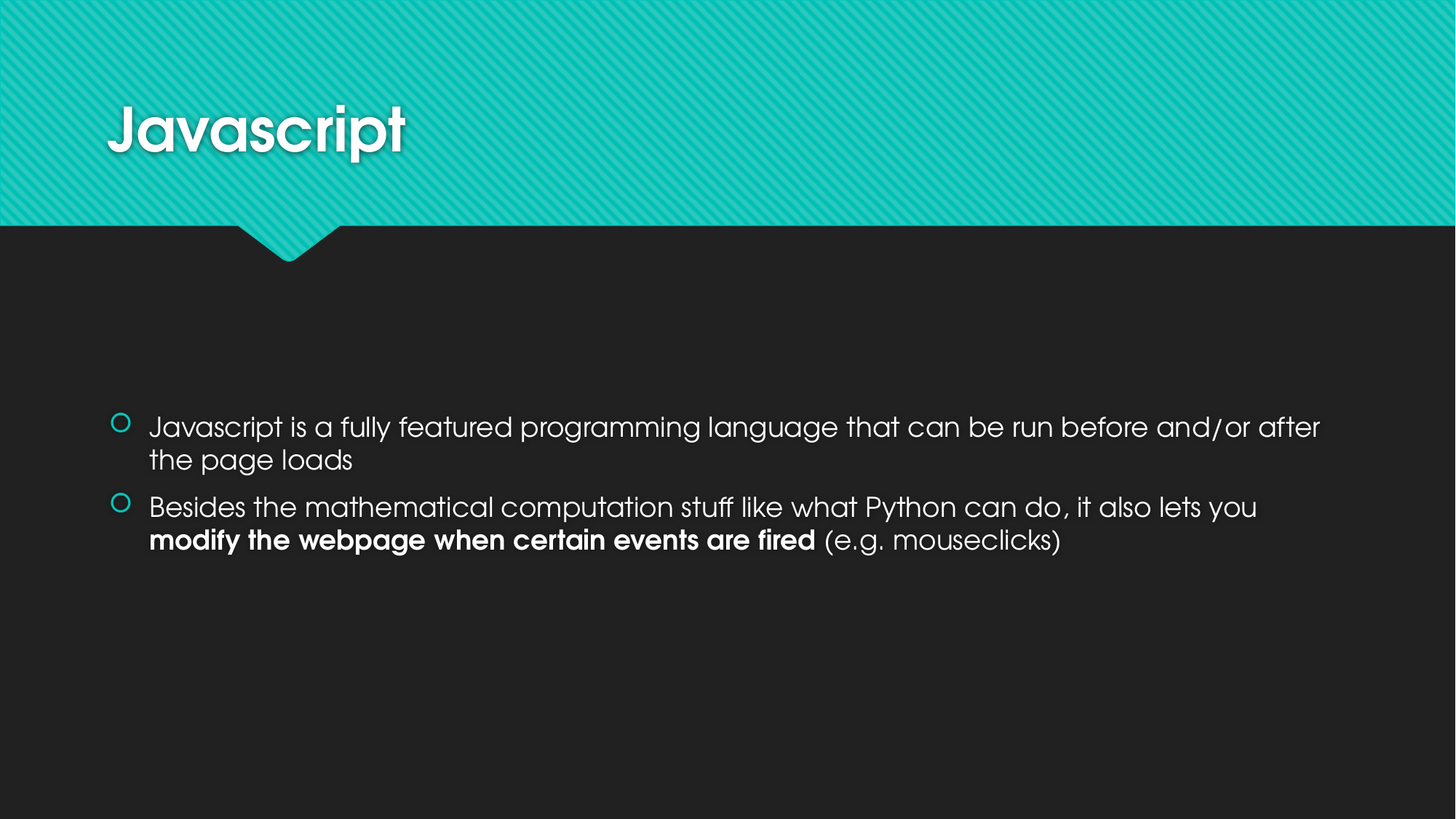

# Javascript
Javascript is a fully featured programming language that can be run before and/or after the page loads
Besides the mathematical computation stuff like what Python can do, it also lets you modify the webpage when certain events are fired (e.g. mouseclicks)